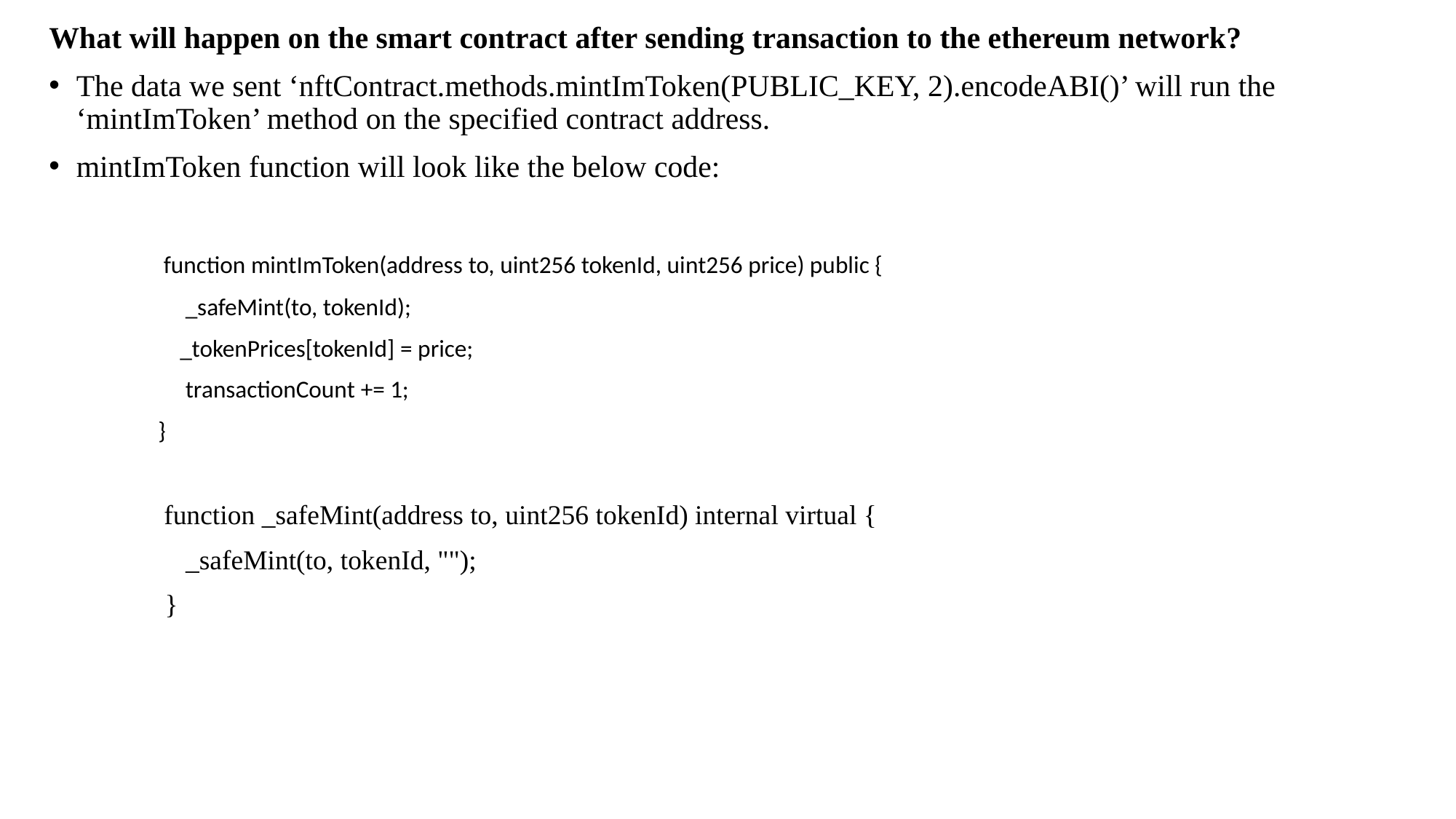

What will happen on the smart contract after sending transaction to the ethereum network?
The data we sent ‘nftContract.methods.mintImToken(PUBLIC_KEY, 2).encodeABI()’ will run the ‘mintImToken’ method on the specified contract address.
mintImToken function will look like the below code:

	 function mintImToken(address to, uint256 tokenId, uint256 price) public {
        	     _safeMint(to, tokenId);
       	    _tokenPrices[tokenId] = price;
       	     transactionCount += 1;
    	}

	 function _safeMint(address to, uint256 tokenId) internal virtual {
        	    _safeMint(to, tokenId, "");
    	 }